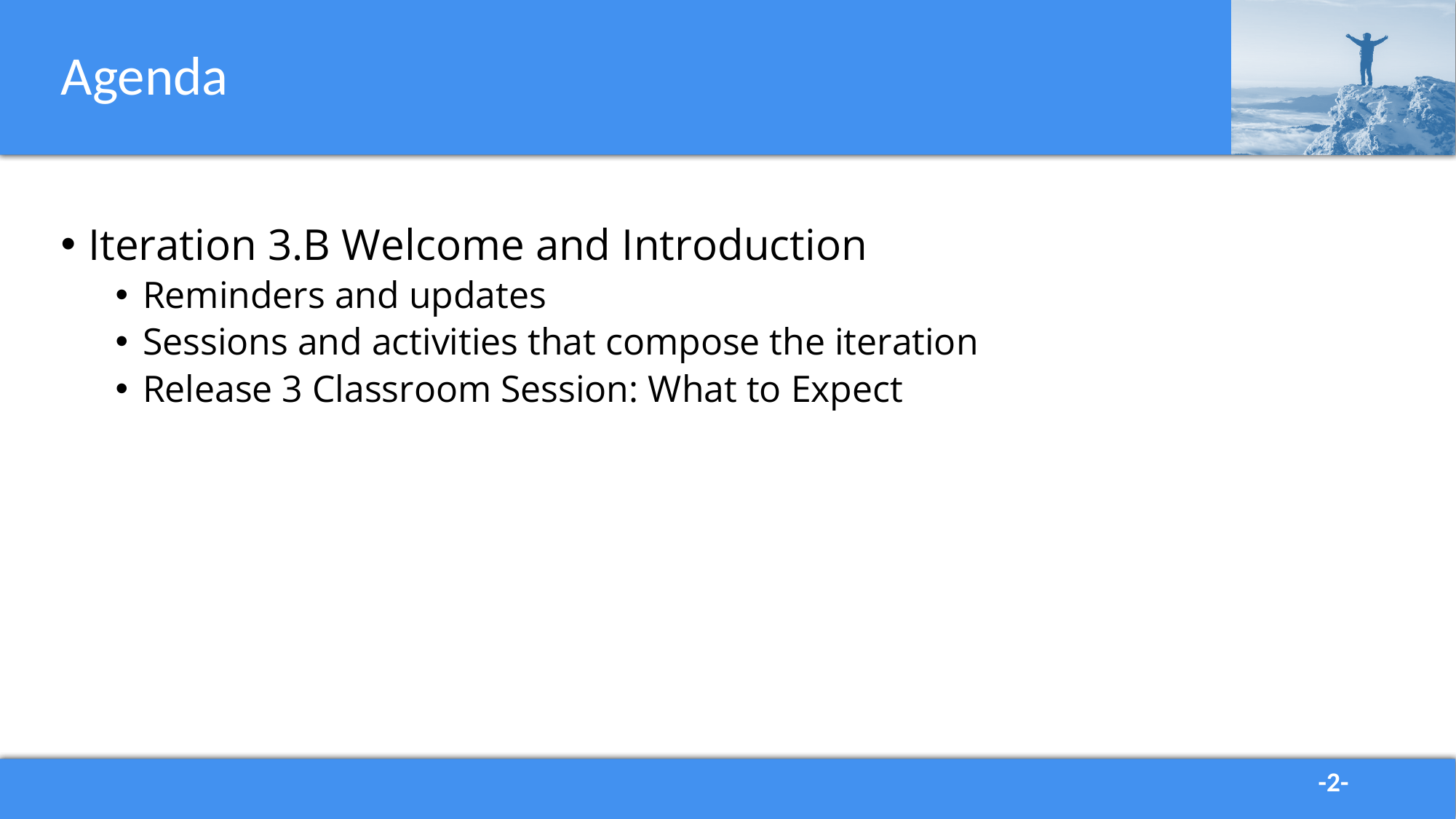

# Agenda
Iteration 3.B Welcome and Introduction
Reminders and updates
Sessions and activities that compose the iteration
Release 3 Classroom Session: What to Expect